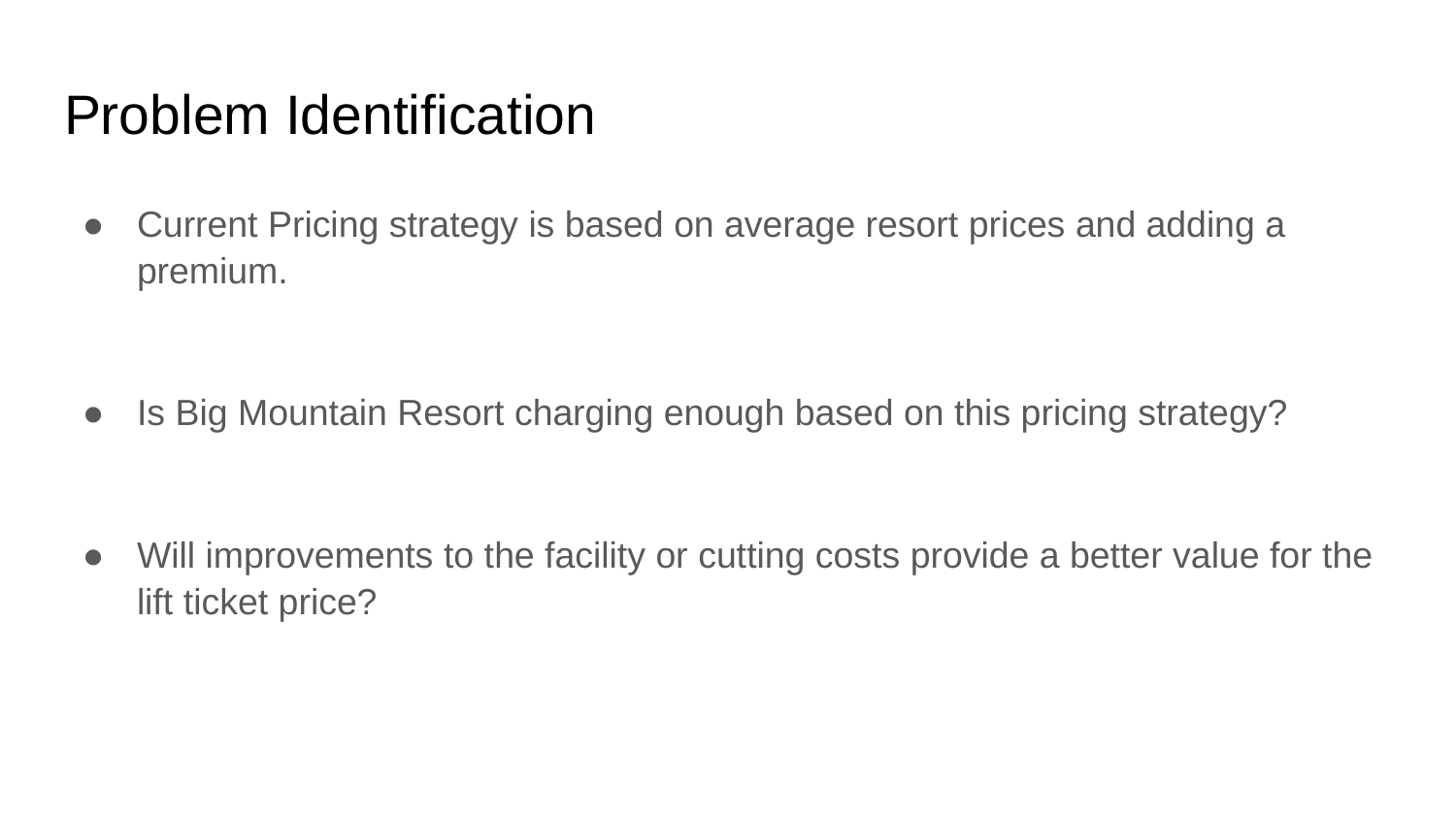

# Problem Identification
Current Pricing strategy is based on average resort prices and adding a premium.

Is Big Mountain Resort charging enough based on this pricing strategy?

Will improvements to the facility or cutting costs provide a better value for the lift ticket price?